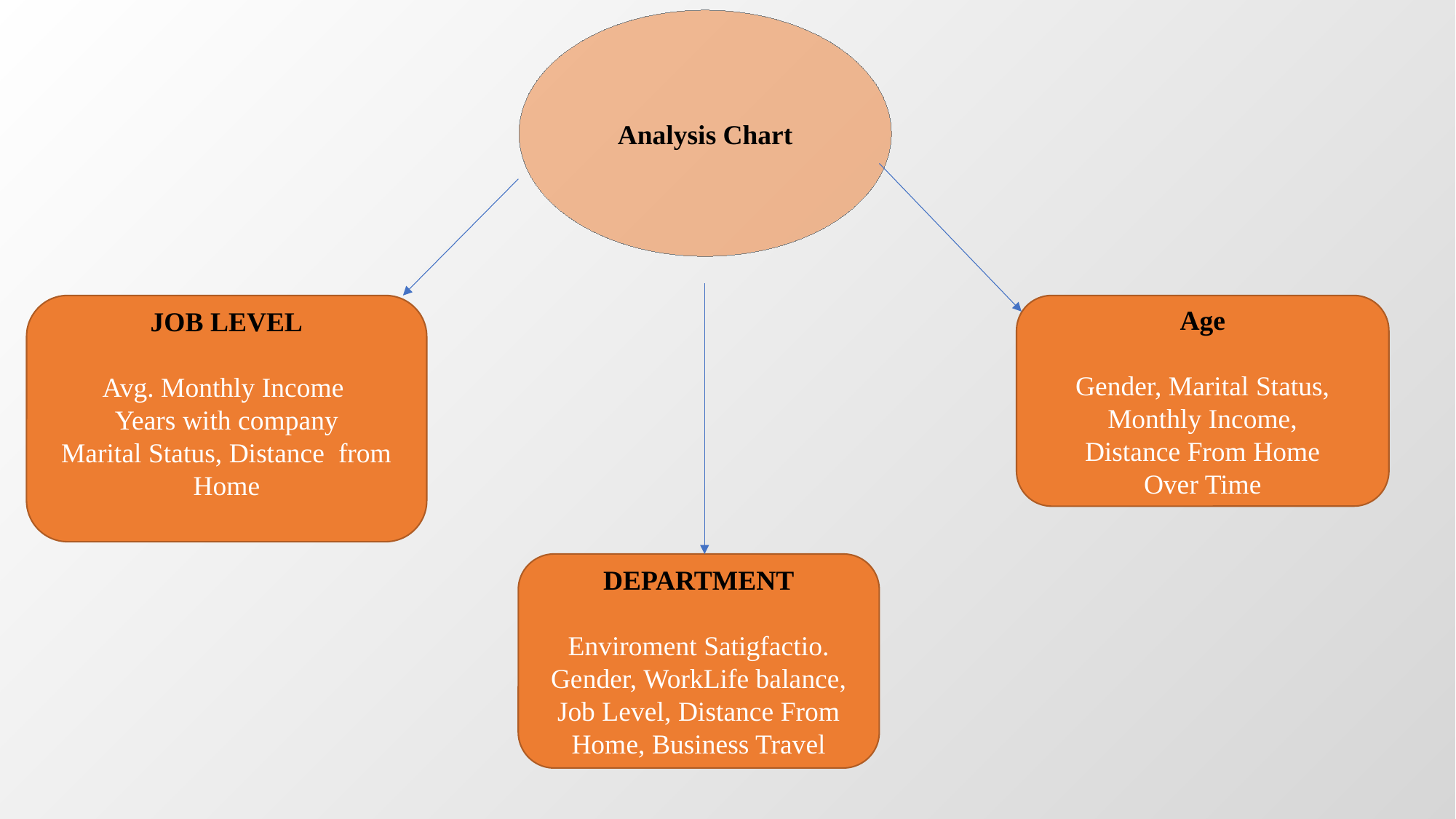

Analysis Chart

JOB LEVEL

Avg. Monthly Income
 Years with company
Marital Status, Distance  from Home

Age
Gender, Marital Status,
Monthly Income,
Distance From Home
Over Time

DEPARTMENT

Enviroment Satigfactio. Gender, WorkLife balance, Job Level, Distance From Home, Business Travel